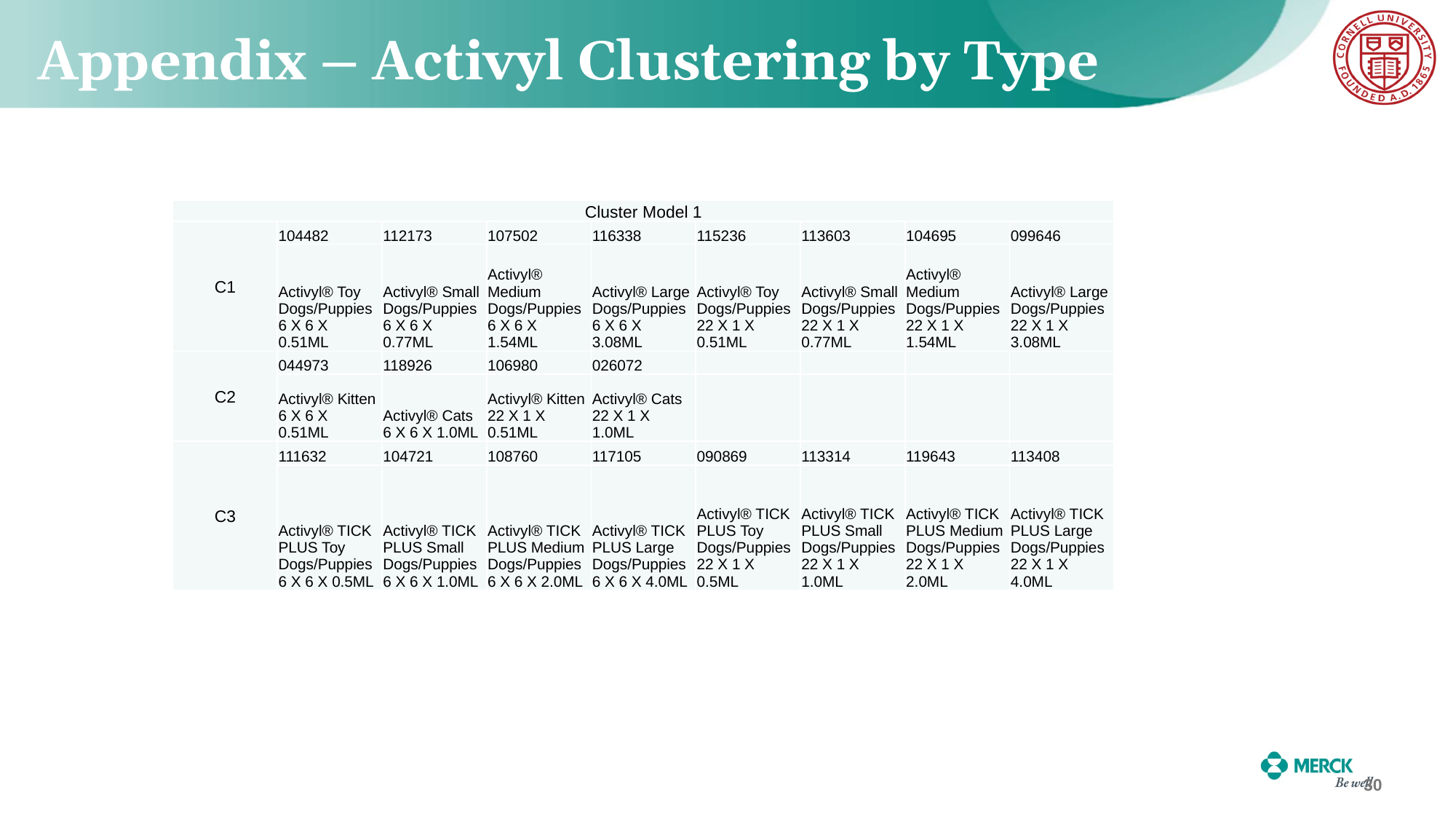

# Appendix – Activyl Clustering by Type
| Cluster Model 1 |  |  |  |  |  |  |  |  |
| --- | --- | --- | --- | --- | --- | --- | --- | --- |
| C1 | 104482 | 112173 | 107502 | 116338 | 115236 | 113603 | 104695 | 099646 |
|  | Activyl® Toy Dogs/Puppies 6 X 6 X 0.51ML | Activyl® Small Dogs/Puppies 6 X 6 X 0.77ML | Activyl® Medium Dogs/Puppies 6 X 6 X 1.54ML | Activyl® Large Dogs/Puppies 6 X 6 X 3.08ML | Activyl® Toy Dogs/Puppies 22 X 1 X 0.51ML | Activyl® Small Dogs/Puppies 22 X 1 X 0.77ML | Activyl® Medium Dogs/Puppies 22 X 1 X 1.54ML | Activyl® Large Dogs/Puppies 22 X 1 X 3.08ML |
| C2 | 044973 | 118926 | 106980 | 026072 |  |  |  |  |
|  | Activyl® Kitten 6 X 6 X 0.51ML | Activyl® Cats 6 X 6 X 1.0ML | Activyl® Kitten 22 X 1 X 0.51ML | Activyl® Cats 22 X 1 X 1.0ML |  |  |  |  |
| C3 | 111632 | 104721 | 108760 | 117105 | 090869 | 113314 | 119643 | 113408 |
|  | Activyl® TICK PLUS Toy Dogs/Puppies 6 X 6 X 0.5ML | Activyl® TICK PLUS Small Dogs/Puppies 6 X 6 X 1.0ML | Activyl® TICK PLUS Medium Dogs/Puppies 6 X 6 X 2.0ML | Activyl® TICK PLUS Large Dogs/Puppies 6 X 6 X 4.0ML | Activyl® TICK PLUS Toy Dogs/Puppies 22 X 1 X 0.5ML | Activyl® TICK PLUS Small Dogs/Puppies 22 X 1 X 1.0ML | Activyl® TICK PLUS Medium Dogs/Puppies 22 X 1 X 2.0ML | Activyl® TICK PLUS Large Dogs/Puppies 22 X 1 X 4.0ML |